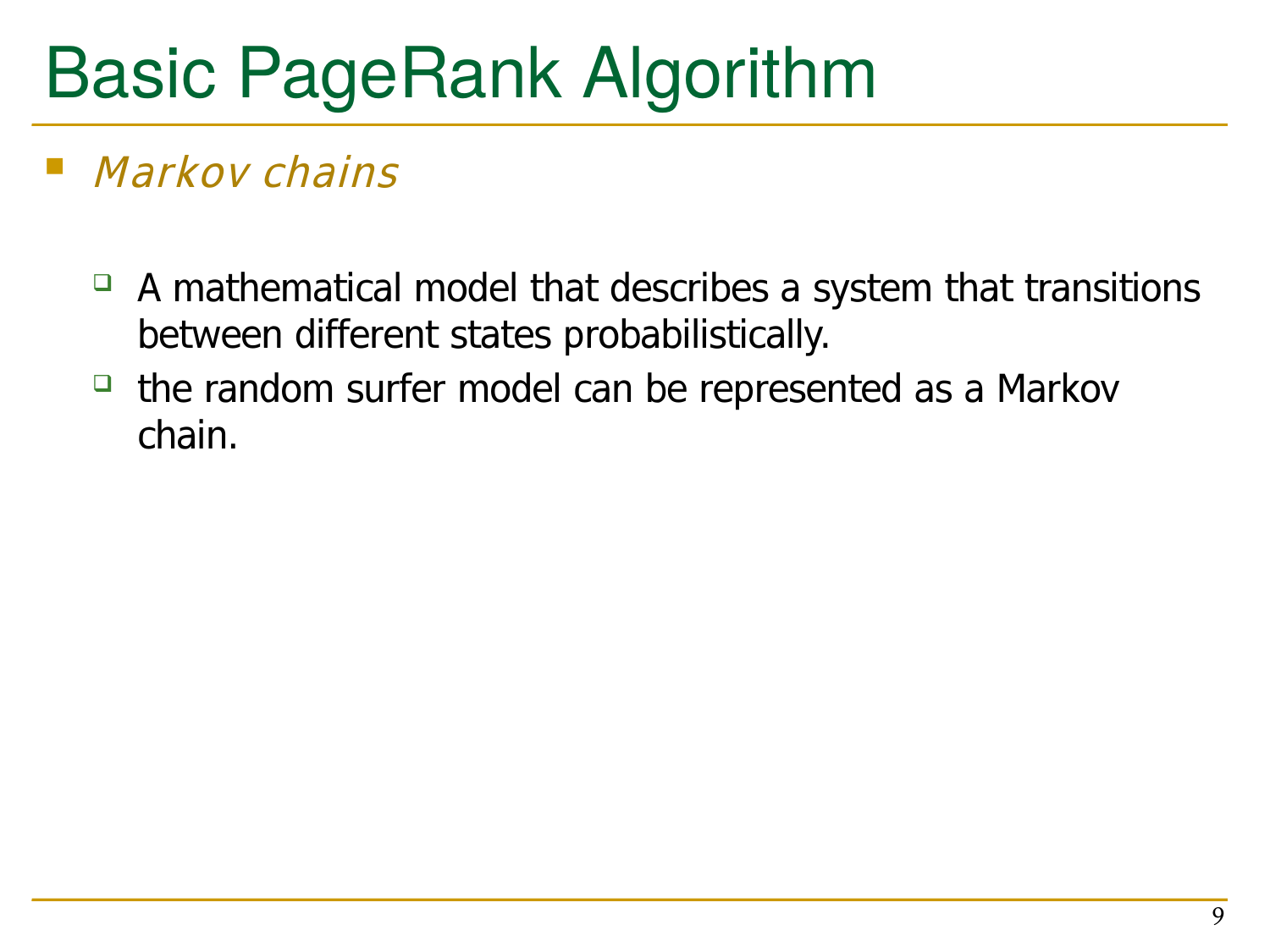

# Basic PageRank Algorithm
Markov chains

A mathematical model that describes a system that transitions between different states probabilistically.
the random surfer model can be represented as a Markov chain.
9